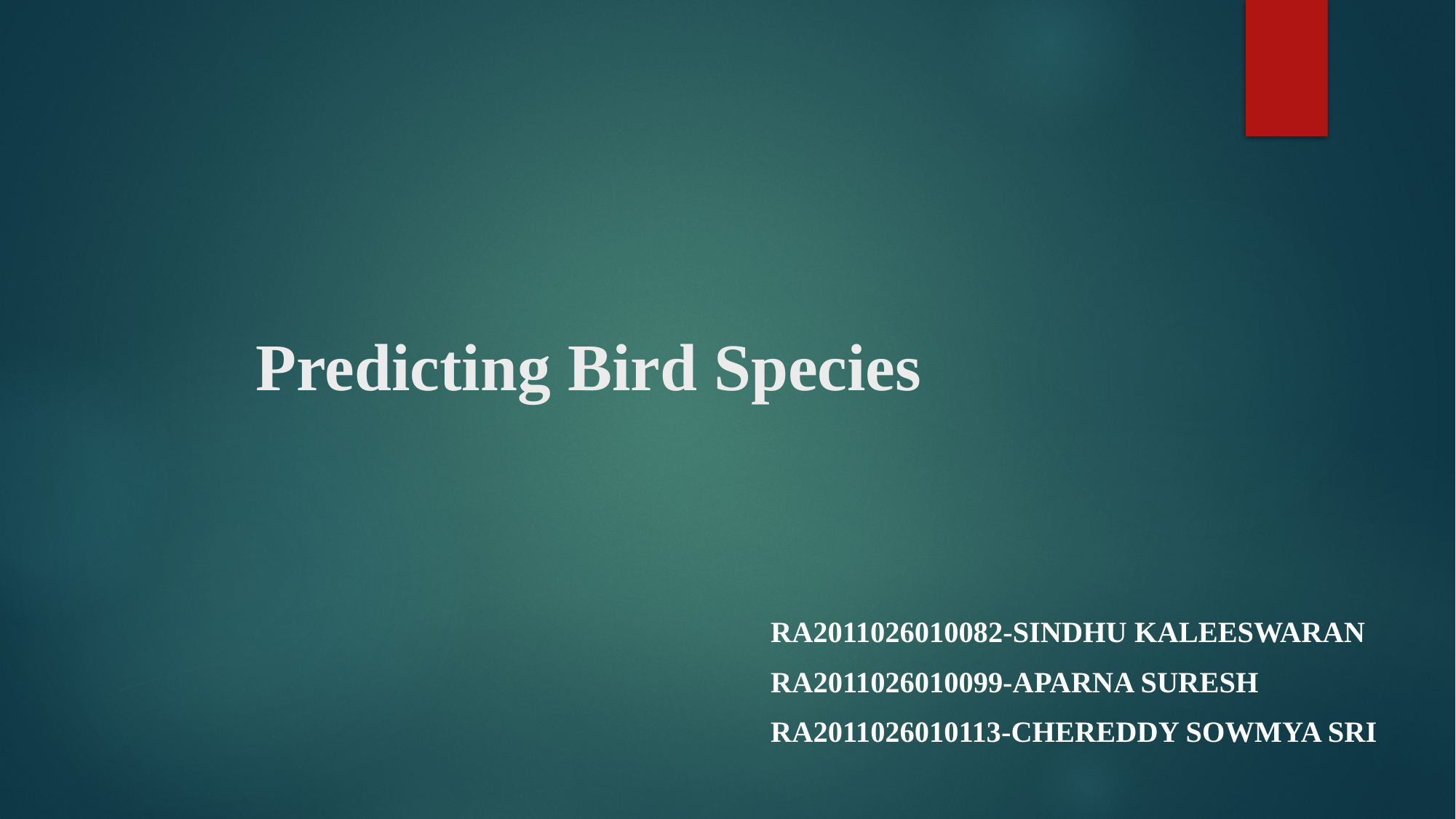

# Predicting Bird Species
RA2011026010082-Sindhu KALEESWARAN
RA2011026010099-APARNA SURESH
RA2011026010113-CHEREDDY SOWMYA SRI